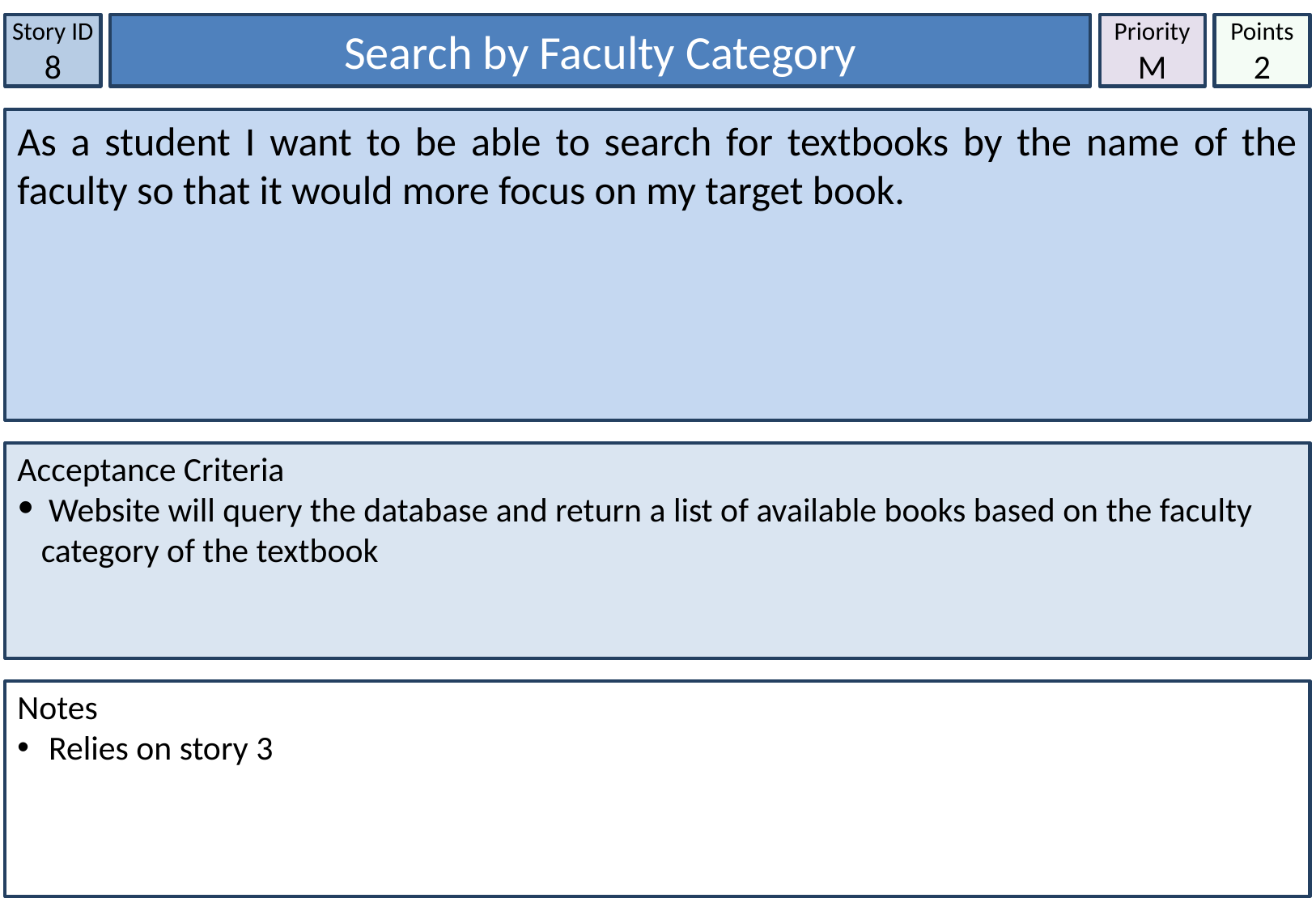

Story ID
8
Search by Faculty Category
Priority
M
Points
2
As a student I want to be able to search for textbooks by the name of the faculty so that it would more focus on my target book.
Acceptance Criteria
 Website will query the database and return a list of available books based on the faculty category of the textbook
Notes
 Relies on story 3